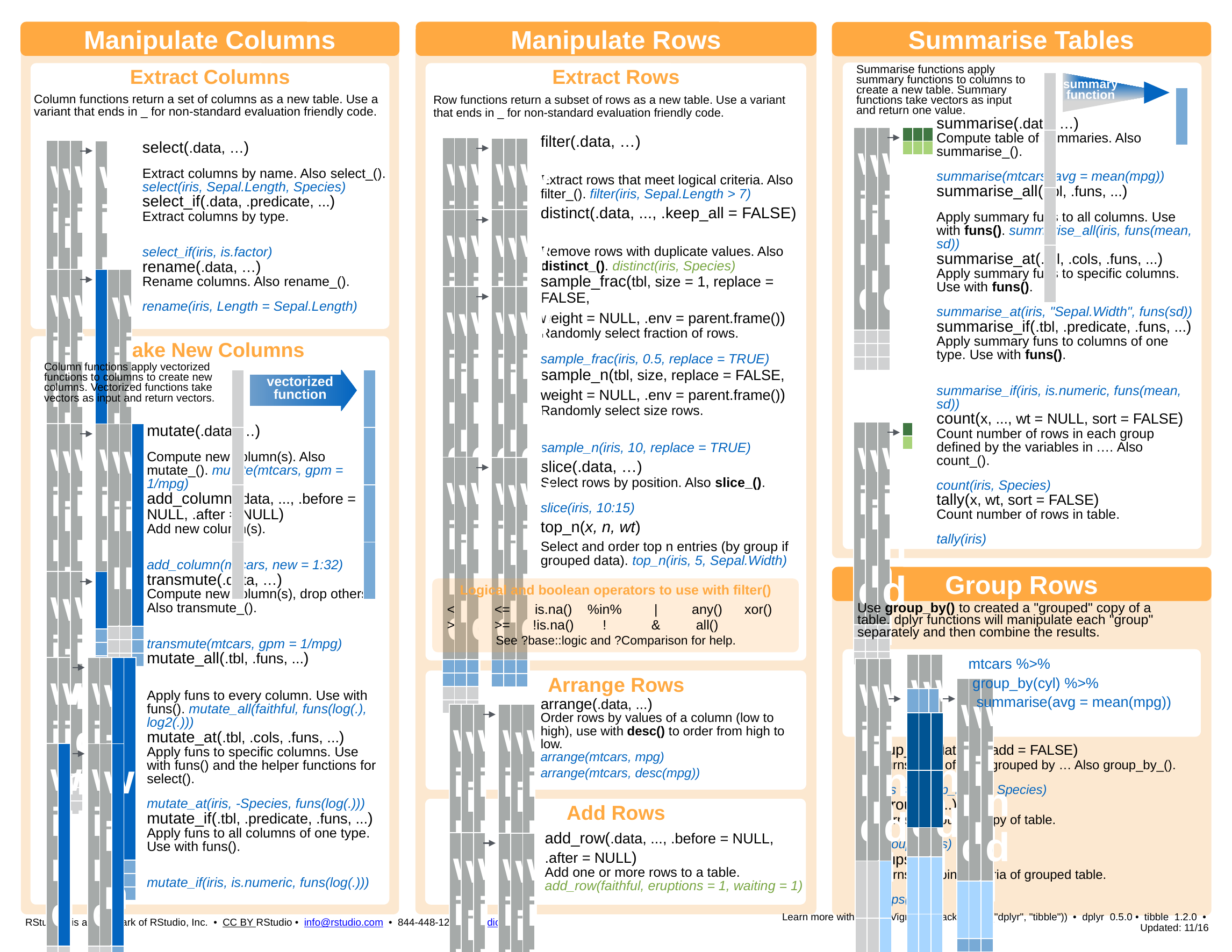

Manipulate Columns
Manipulate Rows
Summarise Tables

Extract Columns
Extract Rows

Summarise functions apply summary functions to columns to create a new table. Summary functions take vectors as input and return one value.

|  |
| --- |
|  |
|  |
|  |
summary
function

|  |
| --- |
Column functions return a set of columns as a new table. Use a variant that ends in _ for non-standard evaluation friendly code.
Row functions return a subset of rows as a new table. Use a variant that ends in _ for non-standard evaluation friendly code.
summarise(.data, …)
Compute table of summaries. Also summarise_().
summarise(mtcars, avg = mean(mpg))
summarise_all(.tbl, .funs, ...)
Apply summary funs to all columns. Use with funs(). summarise_all(iris, funs(mean, sd))
summarise_at(.tbl, .cols, .funs, ...)
Apply summary funs to specific columns. Use with funs().
summarise_at(iris, "Sepal.Width", funs(sd))
summarise_if(.tbl, .predicate, .funs, ...)
Apply summary funs to columns of one type. Use with funs().
summarise_if(iris, is.numeric, funs(mean, sd))
count(x, ..., wt = NULL, sort = FALSE)
Count number of rows in each group defined by the variables in .… Also count_().
count(iris, Species)
tally(x, wt, sort = FALSE)
Count number of rows in table.
tally(iris)
select(.data, …)
Extract columns by name. Also select_(). select(iris, Sepal.Length, Species)
select_if(.data, .predicate, ...)
Extract columns by type.
select_if(iris, is.factor)
rename(.data, …)
Rename columns. Also rename_().
rename(iris, Length = Sepal.Length)
filter(.data, …)
Extract rows that meet logical criteria. Also filter_(). filter(iris, Sepal.Length > 7)
distinct(.data, ..., .keep_all = FALSE)
Remove rows with duplicate values. Also distinct_(). distinct(iris, Species)
sample_frac(tbl, size = 1, replace = FALSE,
weight = NULL, .env = parent.frame())
Randomly select fraction of rows.
sample_frac(iris, 0.5, replace = TRUE)
sample_n(tbl, size, replace = FALSE,
weight = NULL, .env = parent.frame())
Randomly select size rows.
sample_n(iris, 10, replace = TRUE)
slice(.data, …)
Select rows by position. Also slice_().
slice(iris, 10:15)
top_n(x, n, wt)
Select and order top n entries (by group if grouped data). top_n(iris, 5, Sepal.Width)
| wind | wind | wind |
| --- | --- | --- |
|  |  |  |
|  |  |  |
|  |  |  |
|  |  |  |
| --- | --- | --- |
|  |  |  |

| wind | wind | wind |
| --- | --- | --- |
|  |  |  |
|  |  |  |
|  |  |  |
|  |  |  |
| wind | wind | wind |
| --- | --- | --- |
|  |  |  |

| wind | wind | wind |
| --- | --- | --- |
|  |  |  |
|  |  |  |
|  |  |  |
| wind |
| --- |
|  |
|  |
|  |

| wind | wind | wind |
| --- | --- | --- |
|  |  |  |
|  |  |  |
|  |  |  |
|  |  |  |
| wind | wind | wind |
| --- | --- | --- |
|  |  |  |
|  |  |  |

| wind | wind | wind |
| --- | --- | --- |
|  |  |  |
|  |  |  |
|  |  |  |
|  | wind | wind |
| --- | --- | --- |
|  |  |  |
|  |  |  |
|  |  |  |

| wind | wind | wind |
| --- | --- | --- |
|  |  |  |
|  |  |  |
|  |  |  |
|  |  |  |
| wind | wind | wind |
| --- | --- | --- |
|  |  |  |
|  |  |  |

Make New Columns

Column functions apply vectorized functions to columns to create new columns. Vectorized functions take vectors as input and return vectors.

vectorized
function
|  |
| --- |
|  |
|  |
|  |
|  |
| --- |
|  |
|  |
|  |
mutate(.data, …)
Compute new column(s). Also mutate_(). mutate(mtcars, gpm = 1/mpg)
add_column(.data, ..., .before = NULL, .after = NULL)
Add new column(s).
add_column(mtcars, new = 1:32)
transmute(.data, …)
Compute new column(s), drop others. Also transmute_().
transmute(mtcars, gpm = 1/mpg)
mutate_all(.tbl, .funs, ...)
Apply funs to every column. Use with funs(). mutate_all(faithful, funs(log(.), log2(.)))
mutate_at(.tbl, .cols, .funs, ...)
Apply funs to specific columns. Use with funs() and the helper functions for select().
mutate_at(iris, -Species, funs(log(.)))
mutate_if(.tbl, .predicate, .funs, ...)
Apply funs to all columns of one type. Use with funs().
mutate_if(iris, is.numeric, funs(log(.)))
| wind | wind | wind |
| --- | --- | --- |
|  |  |  |
|  |  |  |
|  |  |  |
|  |
| --- |
|  |

| wind | wind | wind |
| --- | --- | --- |
|  |  |  |
|  |  |  |
|  |  |  |
| wind | wind | wind |  |
| --- | --- | --- | --- |
|  |  |  |  |
|  |  |  |  |
|  |  |  |  |

| wind | wind | wind |
| --- | --- | --- |
|  |  |  |
|  |  |  |
|  |  |  |
|  |  |  |
| wind | wind | wind |
| --- | --- | --- |
|  |  |  |
|  |  |  |

Group Rows

| wind | wind | wind |
| --- | --- | --- |
|  |  |  |
|  |  |  |
|  |  |  |
|  |
| --- |
|  |
|  |
|  |

Logical and boolean operators to use with filter()

| < | <= | is.na() | %in% | | | any() | xor() |
| --- | --- | --- | --- | --- | --- | --- |
Use group_by() to created a "grouped" copy of a table. dplyr functions will manipulate each "group" separately and then combine the results.
| > | >= | !is.na() | ! | & | all() |  |
| --- | --- | --- | --- | --- | --- | --- |
See ?base::logic and ?Comparison for help.
mtcars %>%
 group_by(cyl) %>%
  summarise(avg = mean(mpg))

| wind | wind | wind |
| --- | --- | --- |
|  |  |  |
|  |  |  |
| wind | wind | wind |
| --- | --- | --- |
|  |  |  |
|  |  |  |
|  |  |  |
|  |  |  |
|  |  |  |
|  |  |  |
| wind | wind | wind |
| --- | --- | --- |
|  |  |  |
|  |  |  |
|  |  |  |
|  |  |  |
| --- | --- | --- |
|  |  |  |

|  |  |  |
| --- | --- | --- |
|  |  |  |
| wind | wind |
| --- | --- |
|  |  |
|  |  |
|  |  |
| wind | wind |  |  |
| --- | --- | --- | --- |
|  |  |  |  |
|  |  |  |  |
|  |  |  |  |

Arrange Rows

arrange(.data, ...)
Order rows by values of a column (low to high), use with desc() to order from high to low.
arrange(mtcars, mpg)
arrange(mtcars, desc(mpg))
| wind | wind | wind |
| --- | --- | --- |
|  |  |  |
|  |  |  |
|  |  |  |
|  |  |  |
| wind | wind | wind |
| --- | --- | --- |
|  |  |  |
|  |  |  |
|  |  |  |
|  |  |  |

group_by(.data, ..., add = FALSE)
Returns copy of table grouped by … Also group_by_().
g_iris <- group_by(iris, Species)
ungroup(x, ...)
Returns ungrouped copy of table.
ungroup(g_iris)
groups(x)
Returns grouping criteria of grouped table.
groups(g_iris)
| wind |  |
| --- | --- |
|  |  |
|  |  |
|  |  |
| wind | wind |  |
| --- | --- | --- |
|  |  |  |
|  |  |  |
|  |  |  |

Add Rows

add_row(.data, ..., .before = NULL,
.after = NULL)
Add one or more rows to a table.
add_row(faithful, eruptions = 1, waiting = 1)
| wind | wind | wind |
| --- | --- | --- |
|  |  |  |
|  |  |  |
|  |  |  |
| wind | wind | wind |
| --- | --- | --- |
|  |  |  |
|  |  |  |
|  |  |  |
|  |  |  |

RStudio® is a trademark of RStudio, Inc.  •  CC BY RStudio •  info@rstudio.com  •  844-448-1212 • rstudio.com
Learn more with browseVignettes(package = c("dplyr", "tibble"))  •  dplyr  0.5.0 •  tibble  1.2.0  •  Updated: 11/16